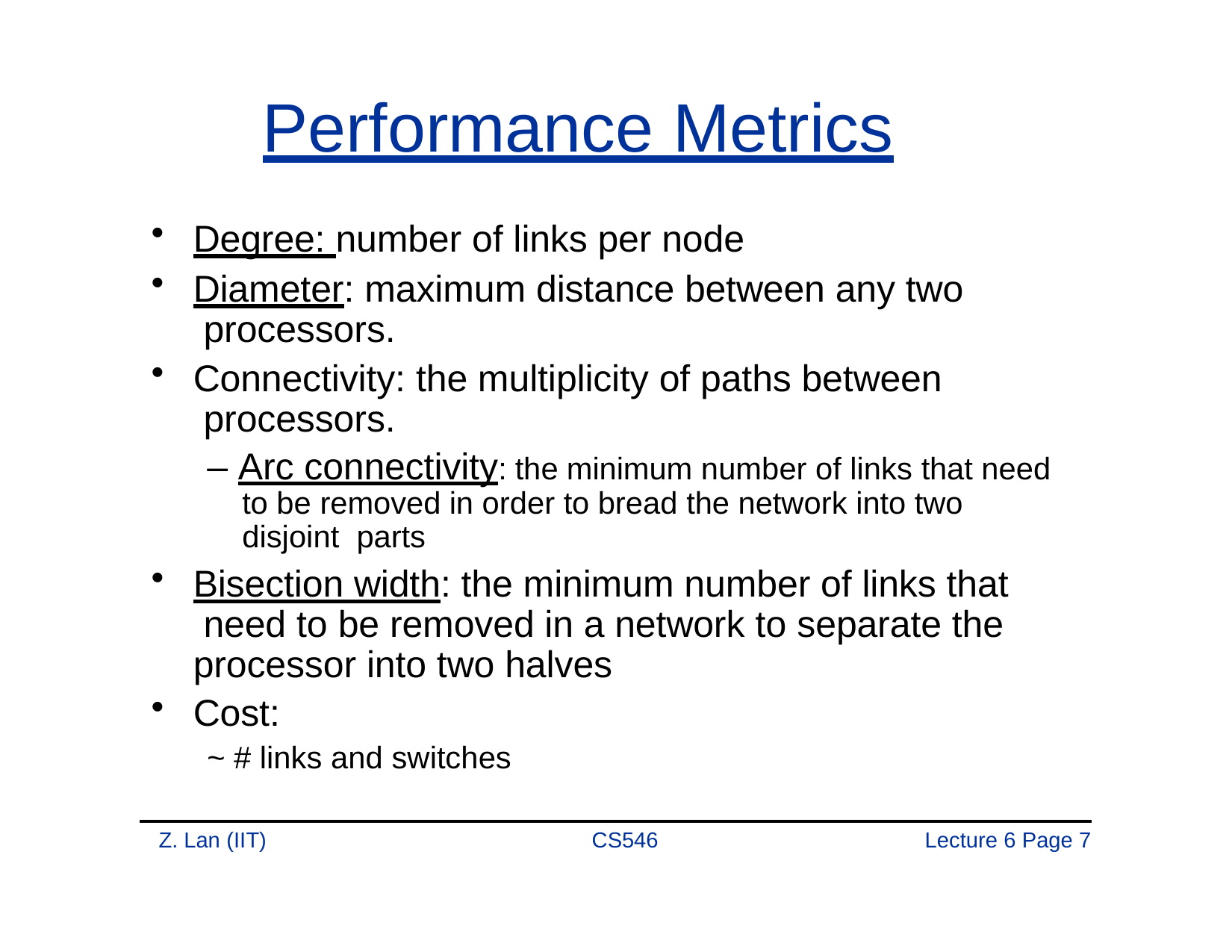

# Performance Metrics
Degree: number of links per node
Diameter: maximum distance between any two  processors.
Connectivity: the multiplicity of paths between  processors.
– Arc connectivity: the minimum number of links that need  to be removed in order to bread the network into two disjoint  parts
Bisection width: the minimum number of links that  need to be removed in a network to separate the  processor into two halves
Cost:
~ # links and switches

Z. Lan (IIT)
CS546
Lecture 6 Page 7